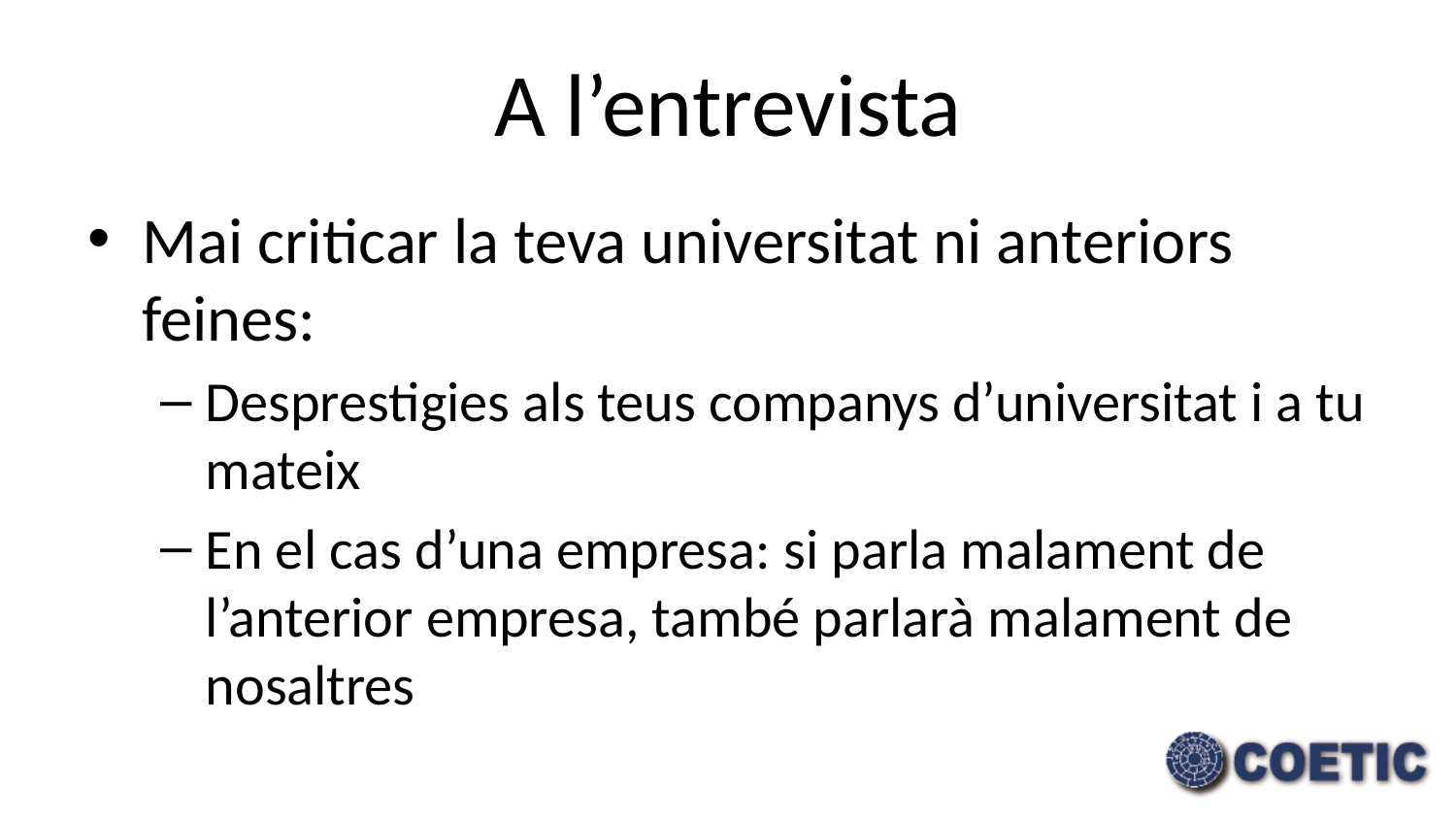

# A l’entrevista
Mai criticar la teva universitat ni anteriors feines:
Desprestigies als teus companys d’universitat i a tu mateix
En el cas d’una empresa: si parla malament de l’anterior empresa, també parlarà malament de nosaltres